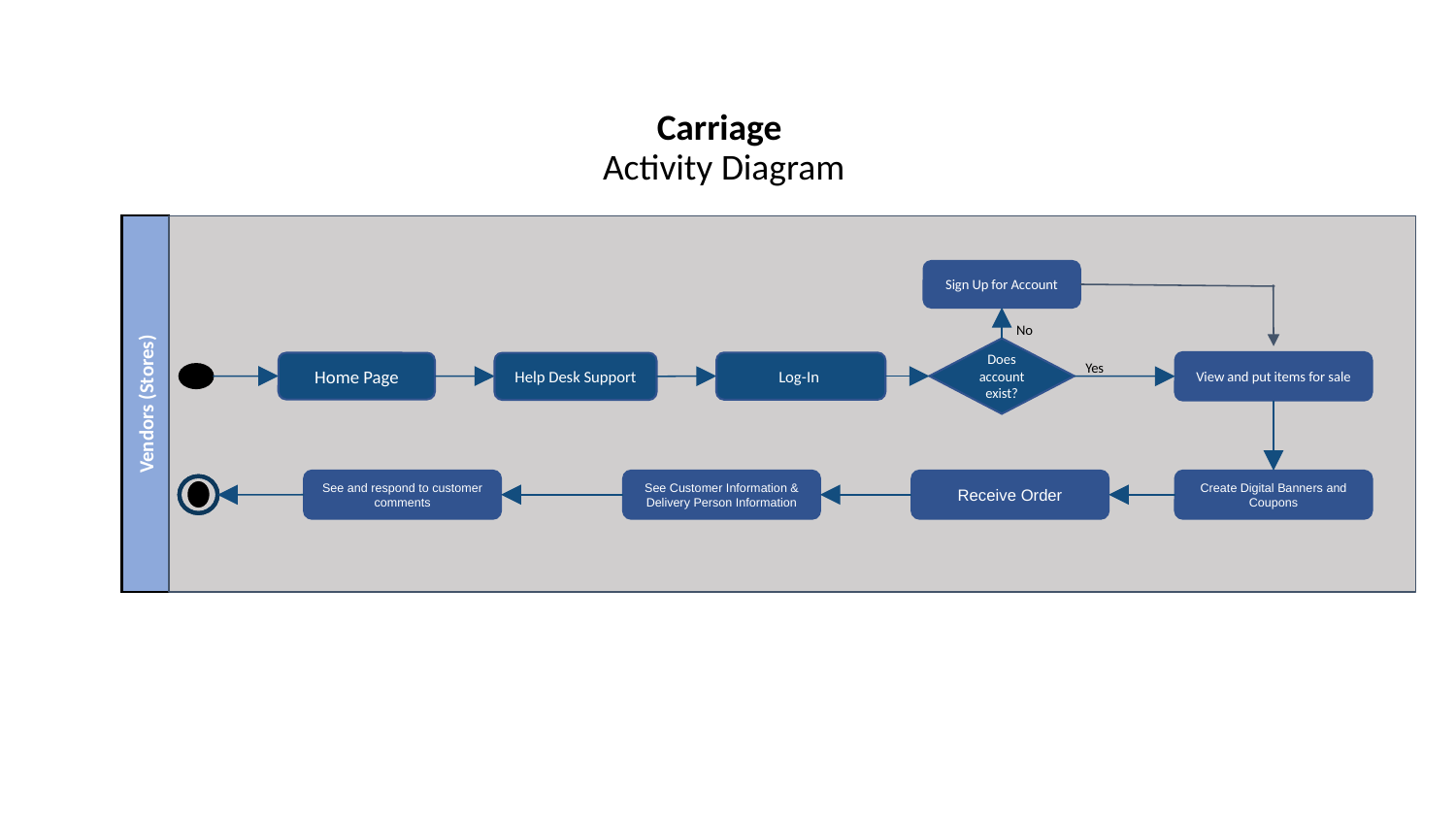

# Carriage Activity Diagram

Sign Up for Account
No
Yes
Does account exist?
View and put items for sale
Log-In
Home Page
Help Desk Support

Vendors (Stores)
See and respond to customer comments
See Customer Information & Delivery Person Information
Receive Order
Create Digital Banners and Coupons